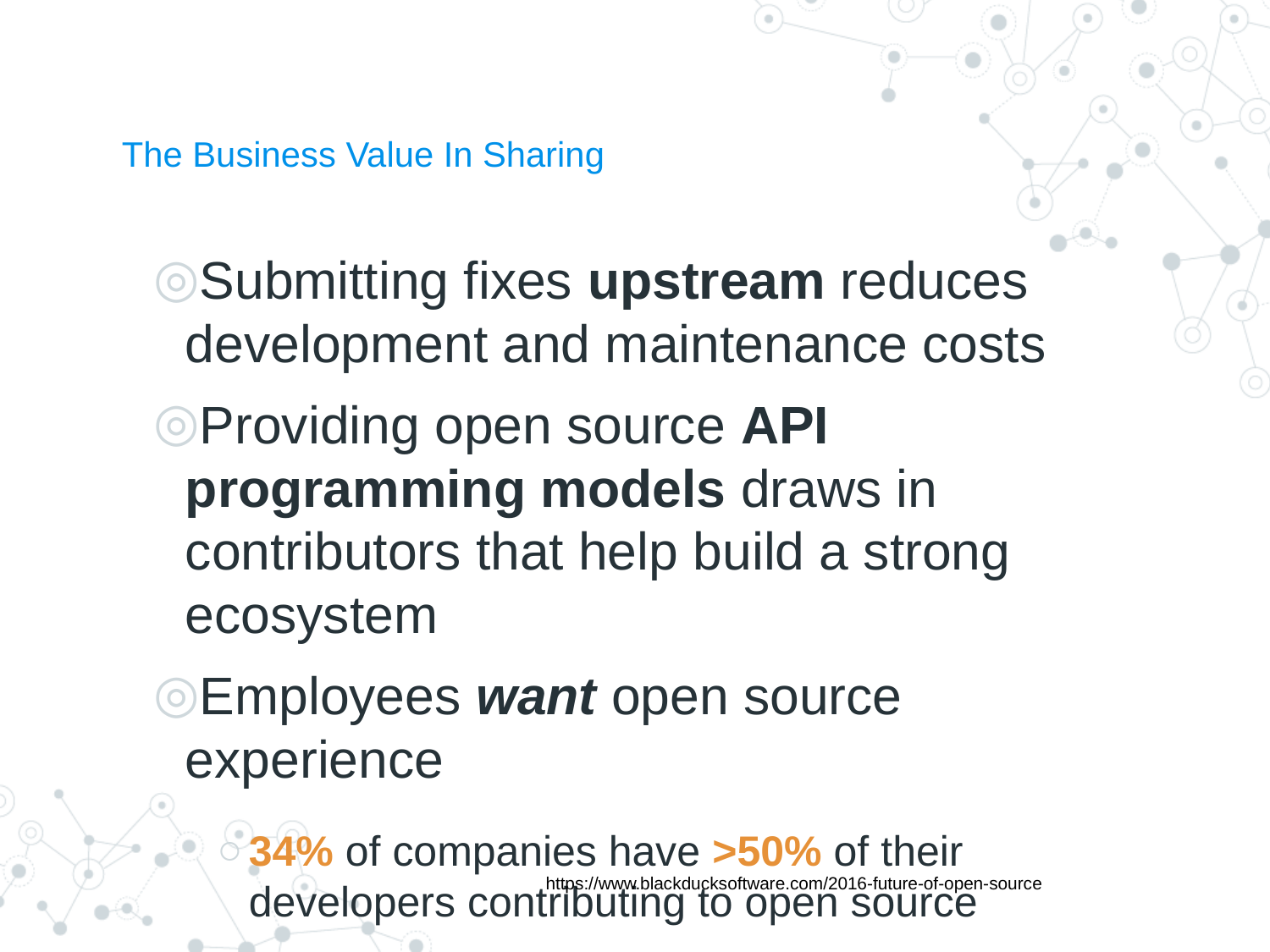

# The Business Value In Sharing
Submitting fixes upstream reduces development and maintenance costs
Providing open source API programming models draws in contributors that help build a strong ecosystem
Employees want open source experience
34% of companies have >50% of their developers contributing to open source
https://www.blackducksoftware.com/2016-future-of-open-source